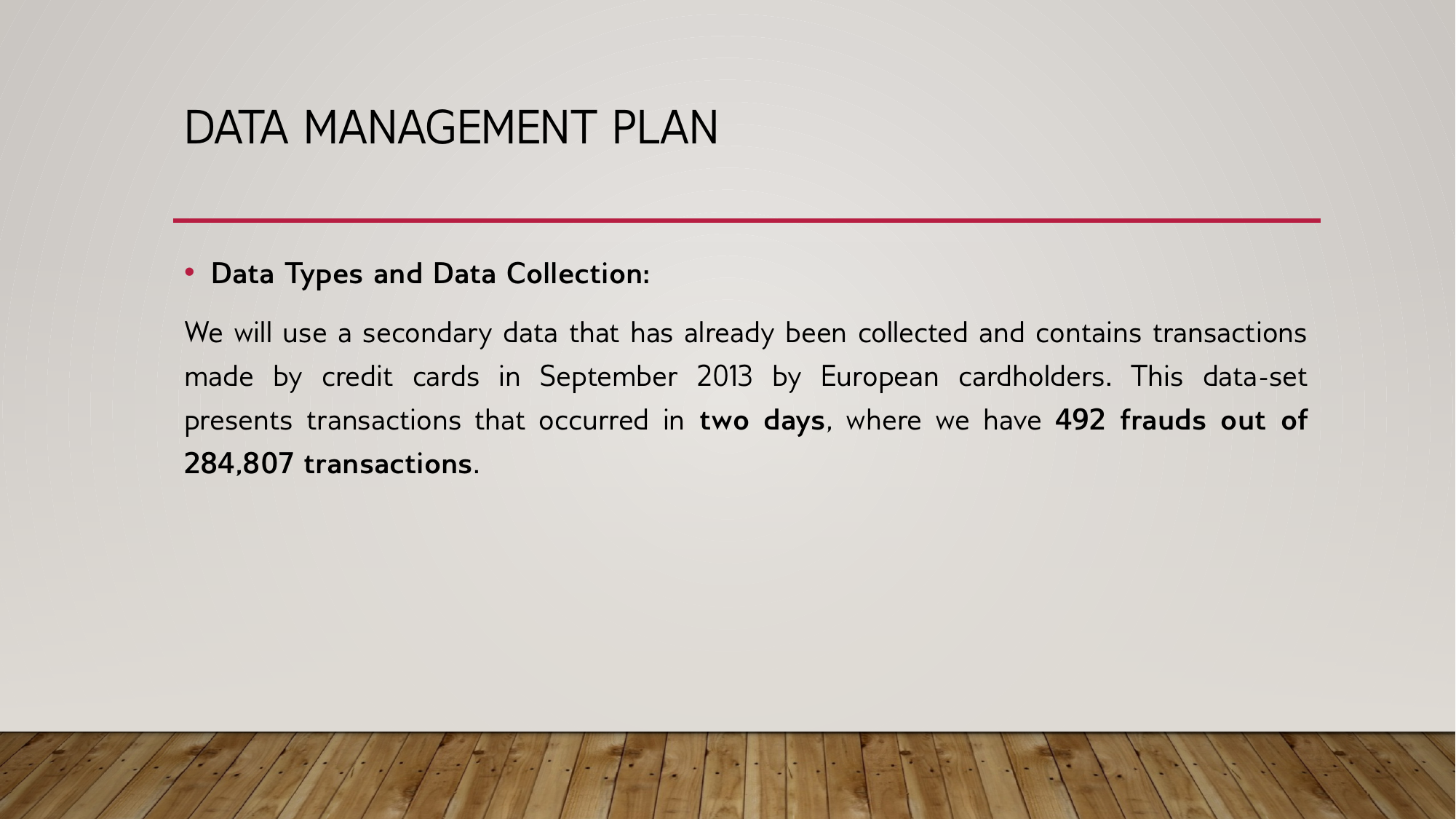

# Data Management Plan
Data Types and Data Collection:
We will use a secondary data that has already been collected and contains transactions made by credit cards in September 2013 by European cardholders. This data-set presents transactions that occurred in two days, where we have 492 frauds out of 284,807 transactions.